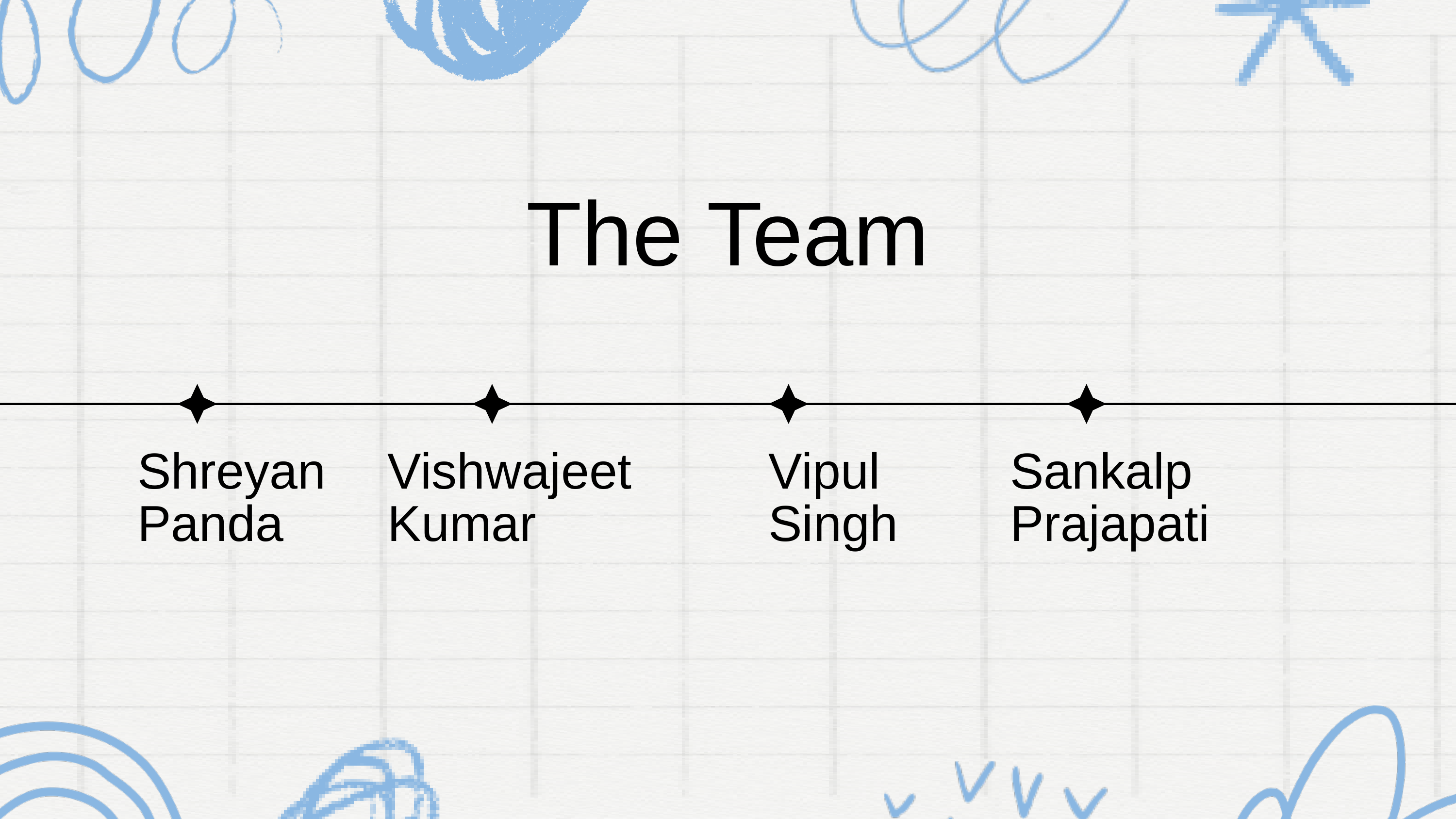

The Team

Shreyan Panda
Vishwajeet Kumar
Vipul Singh
Sankalp Prajapati